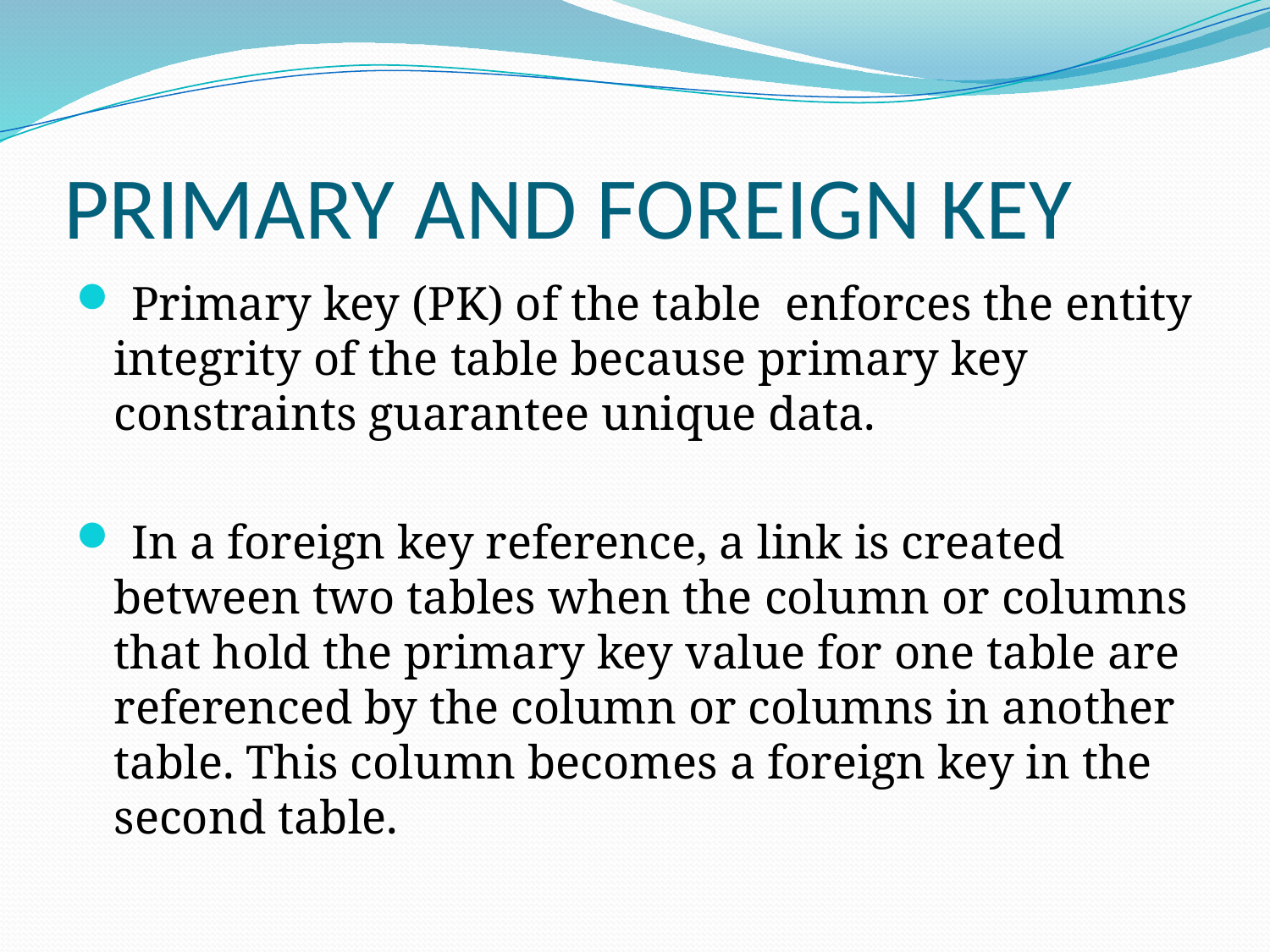

# PRIMARY AND FOREIGN KEY
 Primary key (PK) of the table  enforces the entity integrity of the table because primary key constraints guarantee unique data.

 In a foreign key reference, a link is created between two tables when the column or columns that hold the primary key value for one table are referenced by the column or columns in another table. This column becomes a foreign key in the second table.